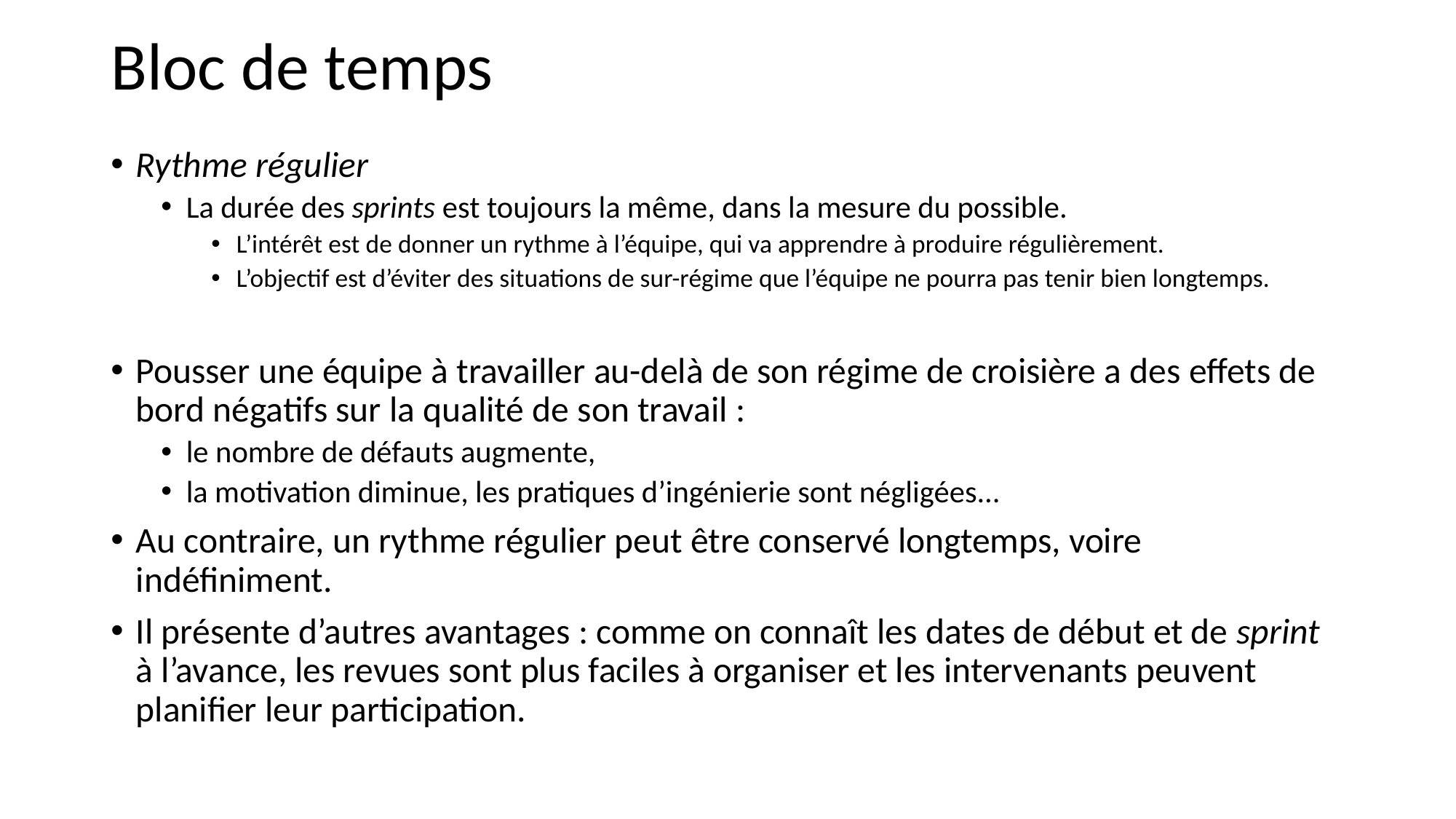

# Bloc de temps
Rythme régulier
La durée des sprints est toujours la même, dans la mesure du possible.
L’intérêt est de donner un rythme à l’équipe, qui va apprendre à produire régulièrement.
L’objectif est d’éviter des situations de sur-régime que l’équipe ne pourra pas tenir bien longtemps.

Pousser une équipe à travailler au-delà de son régime de croisière a des effets de bord négatifs sur la qualité de son travail :
le nombre de défauts augmente,
la motivation diminue, les pratiques d’ingénierie sont négligées...
Au contraire, un rythme régulier peut être conservé longtemps, voire indéfiniment.
Il présente d’autres avantages : comme on connaît les dates de début et de sprint à l’avance, les revues sont plus faciles à organiser et les intervenants peuvent planifier leur participation.